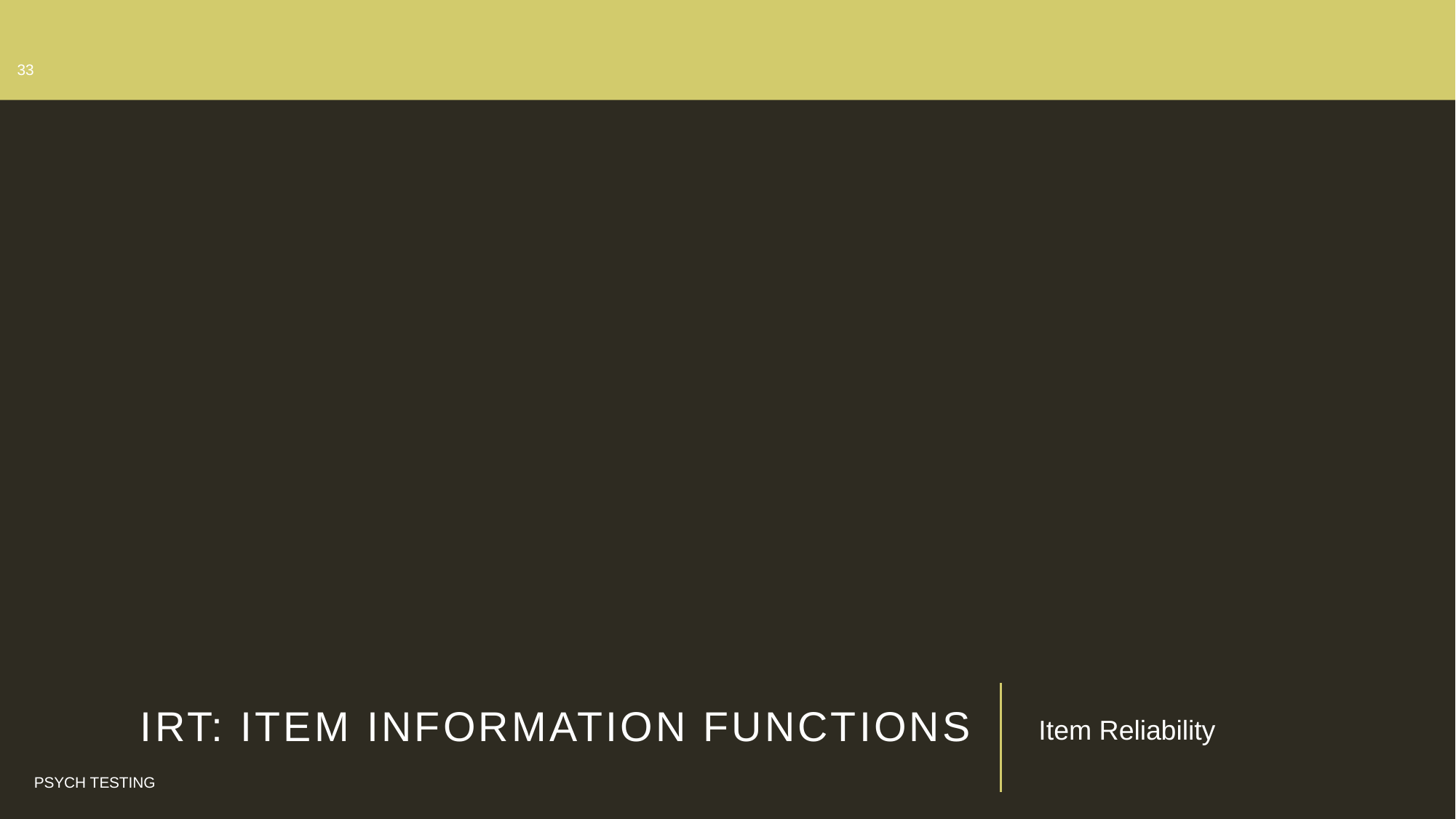

33
# IRT: Item Information Functions
Item Reliability
Psych Testing